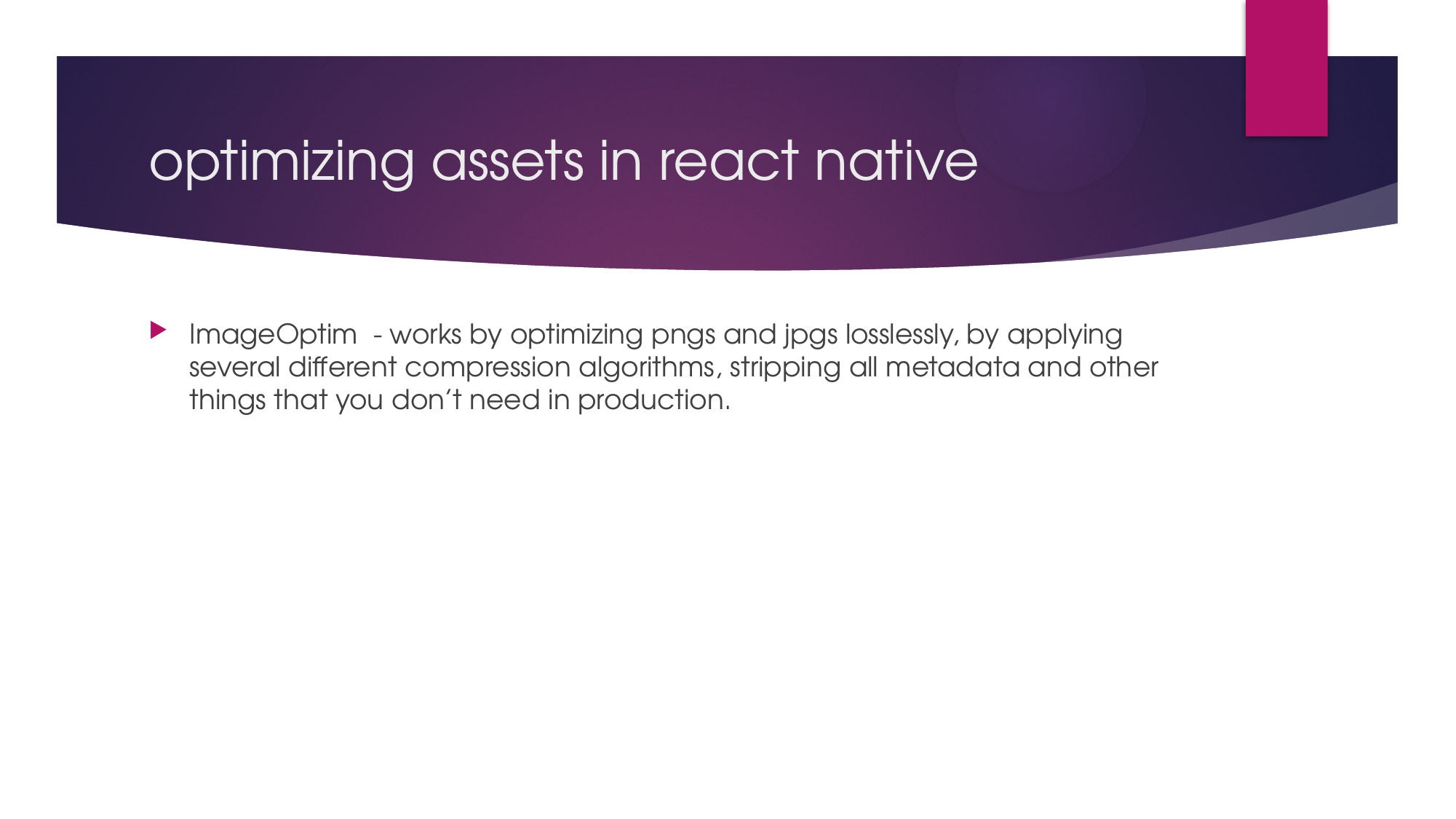

# optimizing assets in react native
ImageOptim  - works by optimizing pngs and jpgs losslessly, by applying several different compression algorithms, stripping all metadata and other things that you don’t need in production.